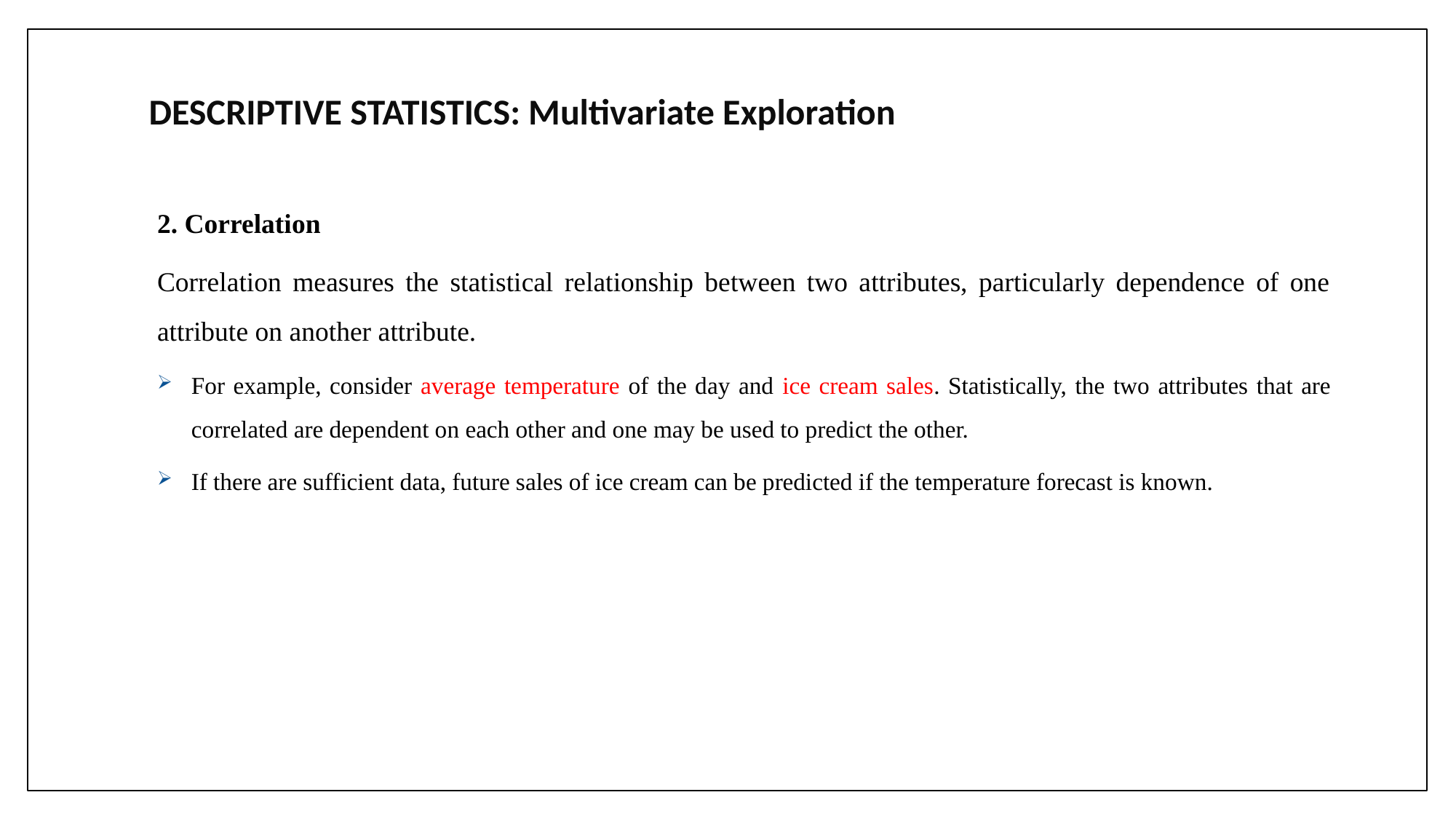

DESCRIPTIVE STATISTICS: Multivariate Exploration
2. Correlation
Correlation measures the statistical relationship between two attributes, particularly dependence of one attribute on another attribute.
For example, consider average temperature of the day and ice cream sales. Statistically, the two attributes that are correlated are dependent on each other and one may be used to predict the other.
If there are sufficient data, future sales of ice cream can be predicted if the temperature forecast is known.